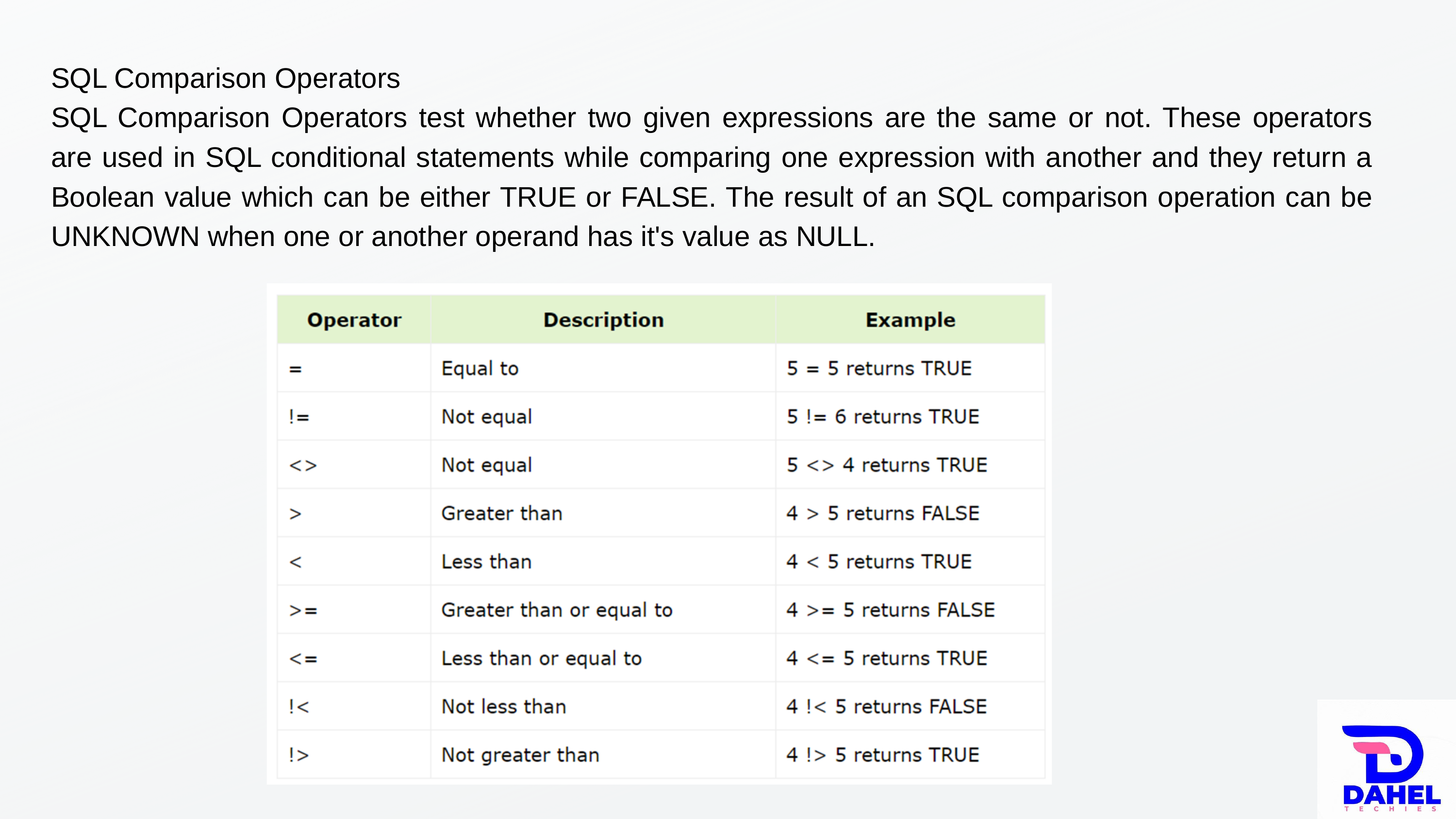

SQL Comparison Operators
SQL Comparison Operators test whether two given expressions are the same or not. These operators are used in SQL conditional statements while comparing one expression with another and they return a Boolean value which can be either TRUE or FALSE. The result of an SQL comparison operation can be UNKNOWN when one or another operand has it's value as NULL.